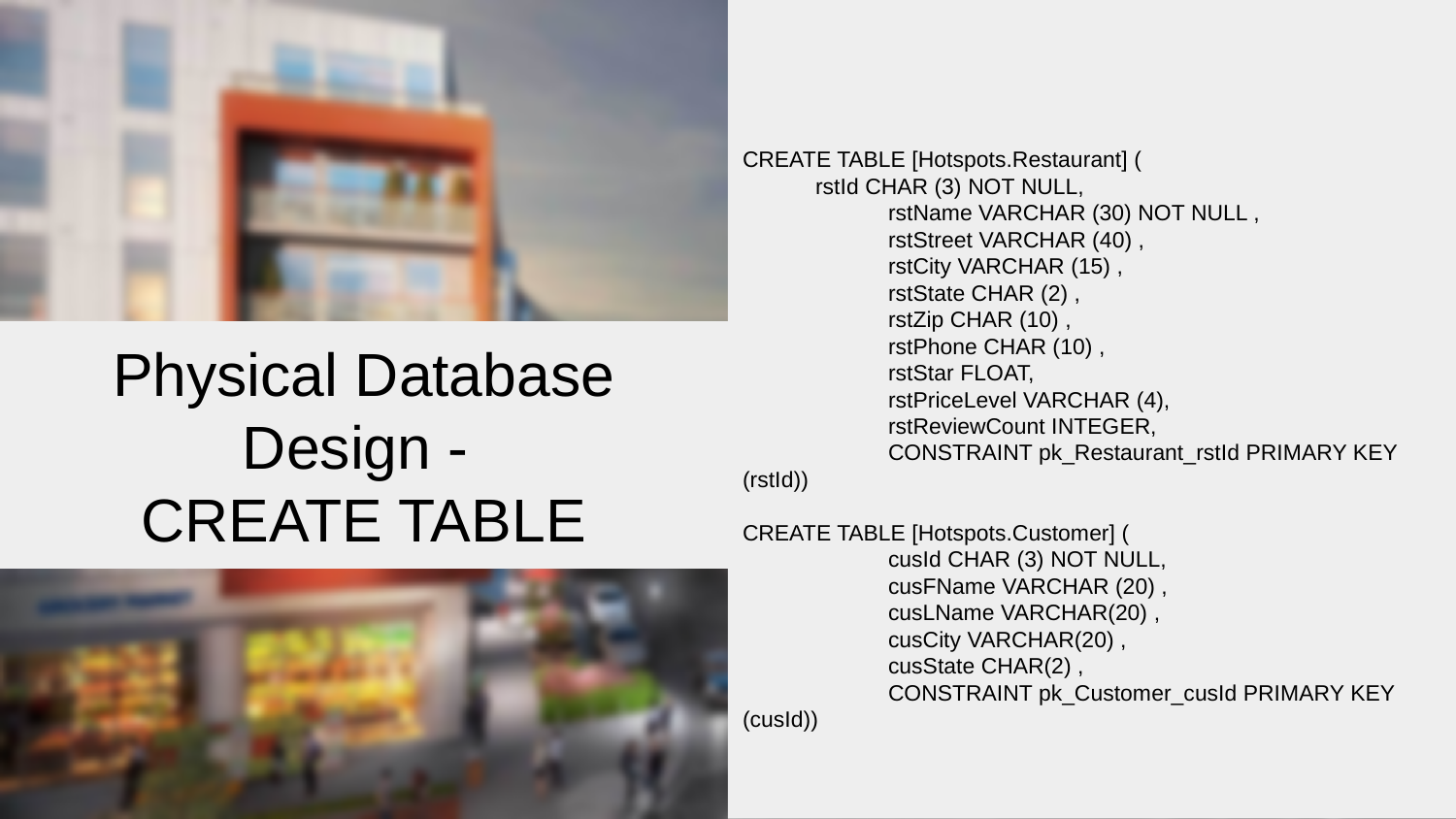

CREATE TABLE [Hotspots.Restaurant] (
rstId CHAR (3) NOT NULL,
	rstName VARCHAR (30) NOT NULL ,
	rstStreet VARCHAR (40) ,
	rstCity VARCHAR (15) ,
	rstState CHAR (2) ,
	rstZip CHAR (10) ,
	rstPhone CHAR (10) ,
	rstStar FLOAT,
	rstPriceLevel VARCHAR (4),
	rstReviewCount INTEGER,
	CONSTRAINT pk_Restaurant_rstId PRIMARY KEY (rstId))

CREATE TABLE [Hotspots.Customer] (
	cusId CHAR (3) NOT NULL,
	cusFName VARCHAR (20) ,
	cusLName VARCHAR(20) ,
	cusCity VARCHAR(20) ,
	cusState CHAR(2) ,
	CONSTRAINT pk_Customer_cusId PRIMARY KEY (cusId))

​​

Physical Database Design -
CREATE TABLE